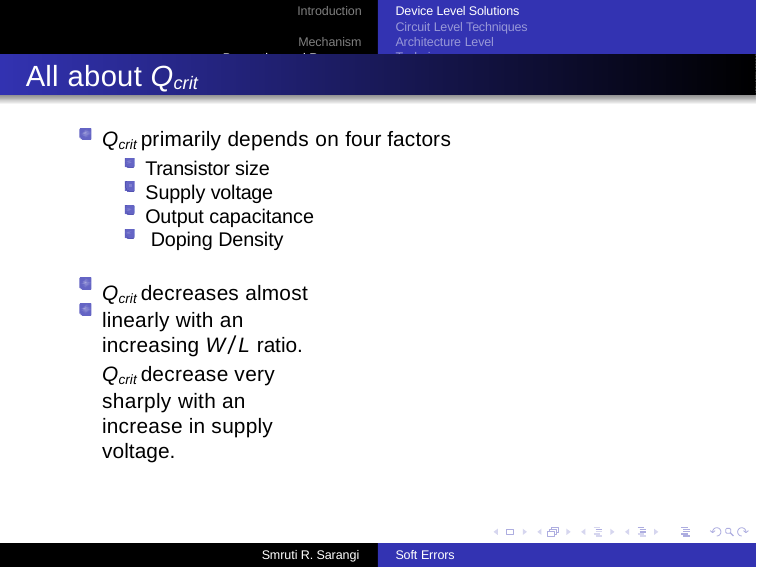

Introduction  Mechanism
Prevention and Recovery

Device Level Solutions  Circuit Level Techniques
Architecture Level Techniques
All about Qcrit
Qcrit primarily depends on four factors
Transistor size  Supply voltage  Output capacitance  Doping Density

Qcrit decreases almost linearly with an increasing W/L ratio.
Qcrit decrease very sharply with an increase in supply voltage.

Smruti R. Sarangi
Soft Errors